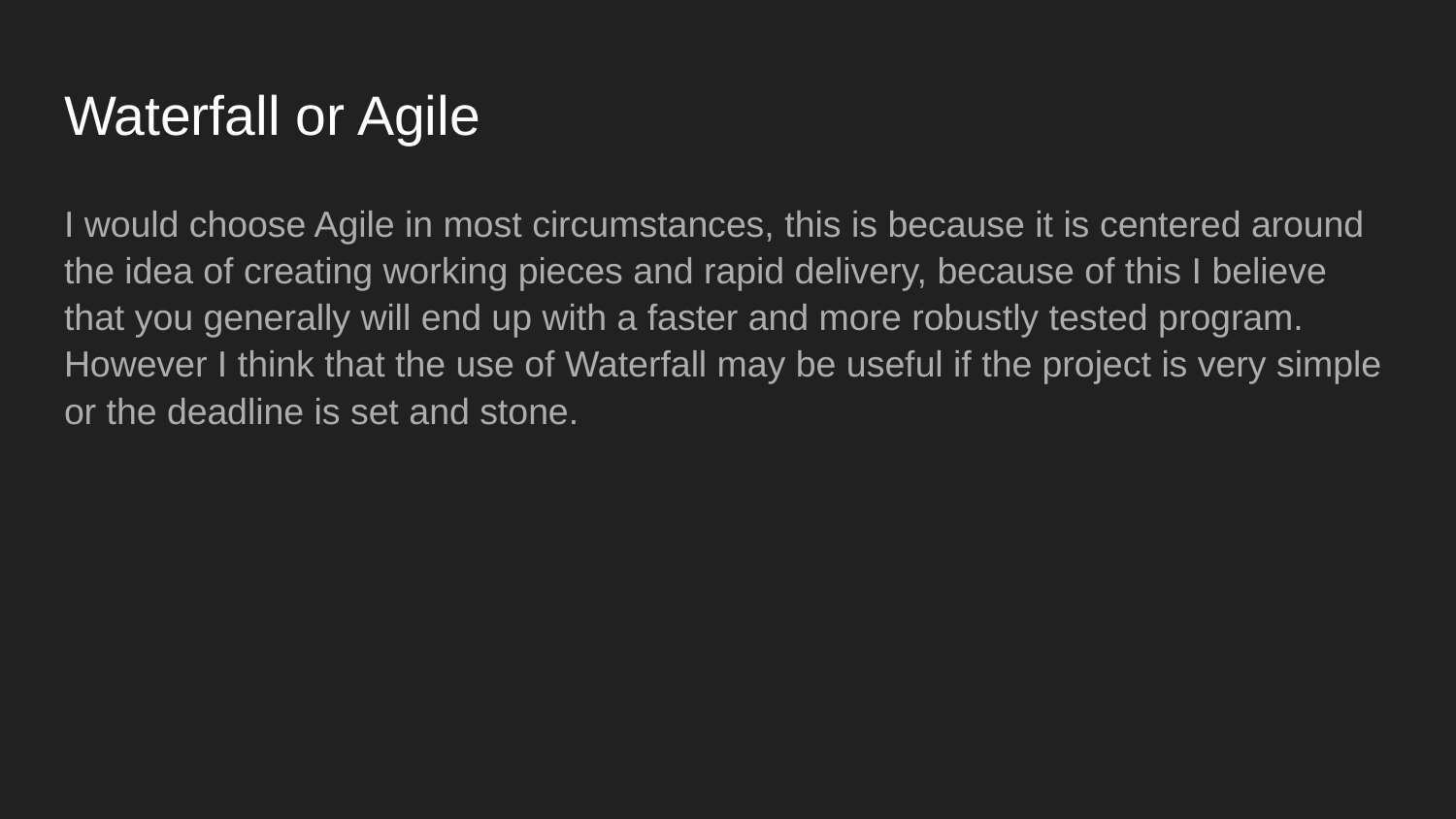

# Waterfall or Agile
I would choose Agile in most circumstances, this is because it is centered around the idea of creating working pieces and rapid delivery, because of this I believe that you generally will end up with a faster and more robustly tested program. However I think that the use of Waterfall may be useful if the project is very simple or the deadline is set and stone.